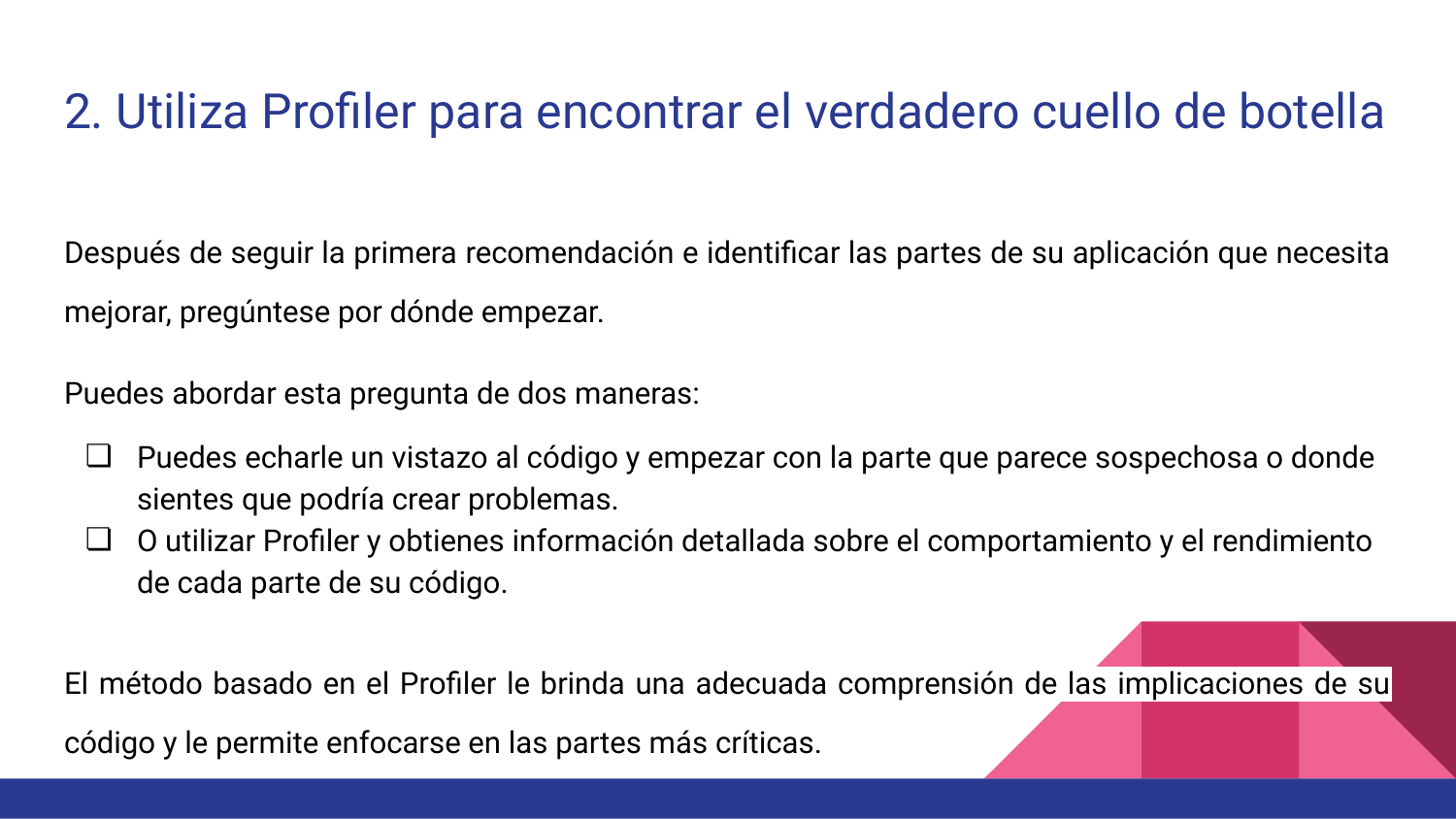

# 2. Utiliza Profiler para encontrar el verdadero cuello de botella

Después de seguir la primera recomendación e identificar las partes de su aplicación que necesita mejorar, pregúntese por dónde empezar.
Puedes abordar esta pregunta de dos maneras:
Puedes echarle un vistazo al código y empezar con la parte que parece sospechosa o donde sientes que podría crear problemas.
O utilizar Profiler y obtienes información detallada sobre el comportamiento y el rendimiento de cada parte de su código.

El método basado en el Profiler le brinda una adecuada comprensión de las implicaciones de su código y le permite enfocarse en las partes más críticas.